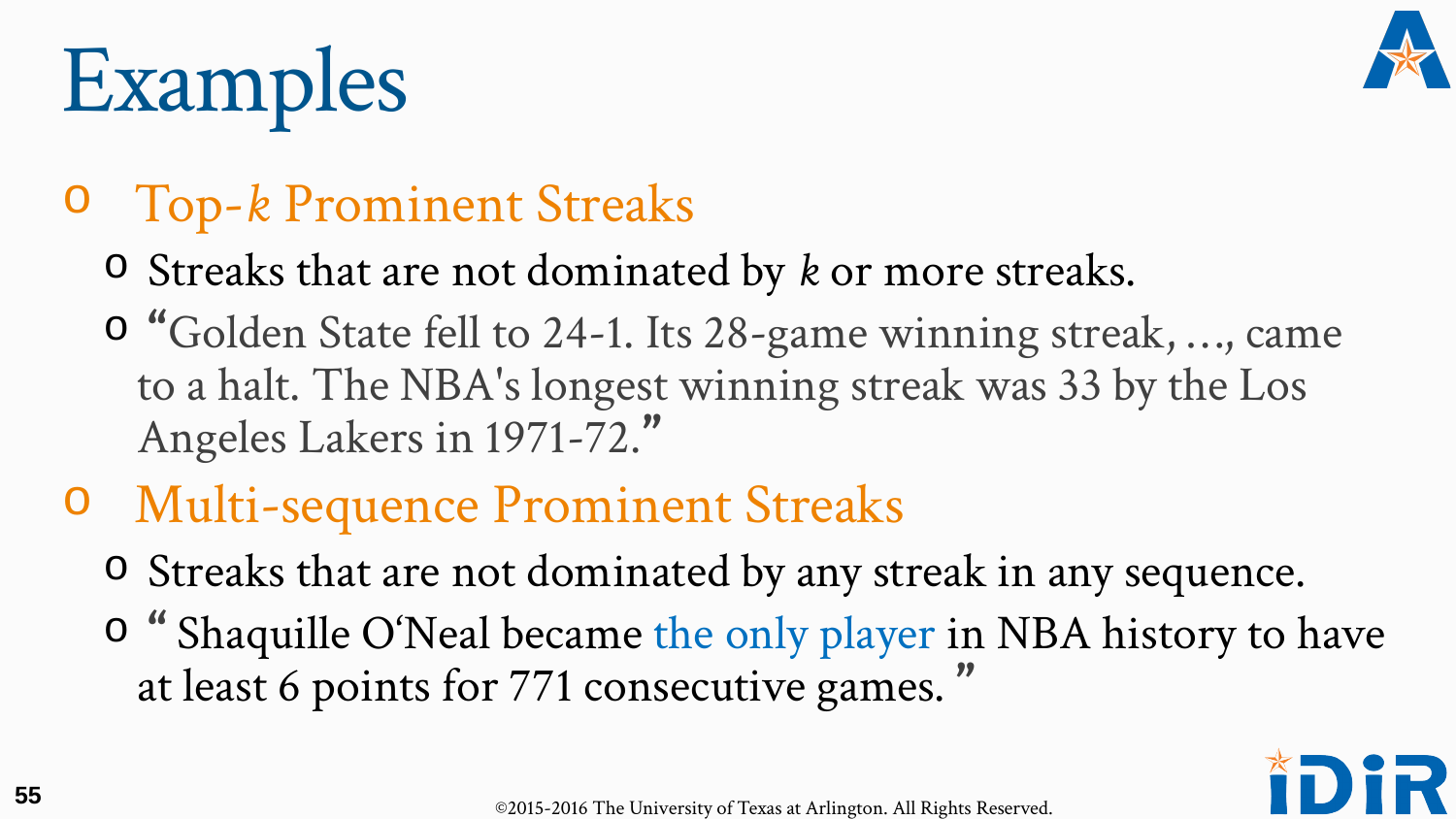

# Examples
Top-k Prominent Streaks
 Streaks that are not dominated by k or more streaks.
 “Golden State fell to 24-1. Its 28-game winning streak, …, came to a halt. The NBA's longest winning streak was 33 by the Los Angeles Lakers in 1971-72.”
Multi-sequence Prominent Streaks
 Streaks that are not dominated by any streak in any sequence.
 “ Shaquille O‘Neal became the only player in NBA history to have at least 6 points for 771 consecutive games. ”
55